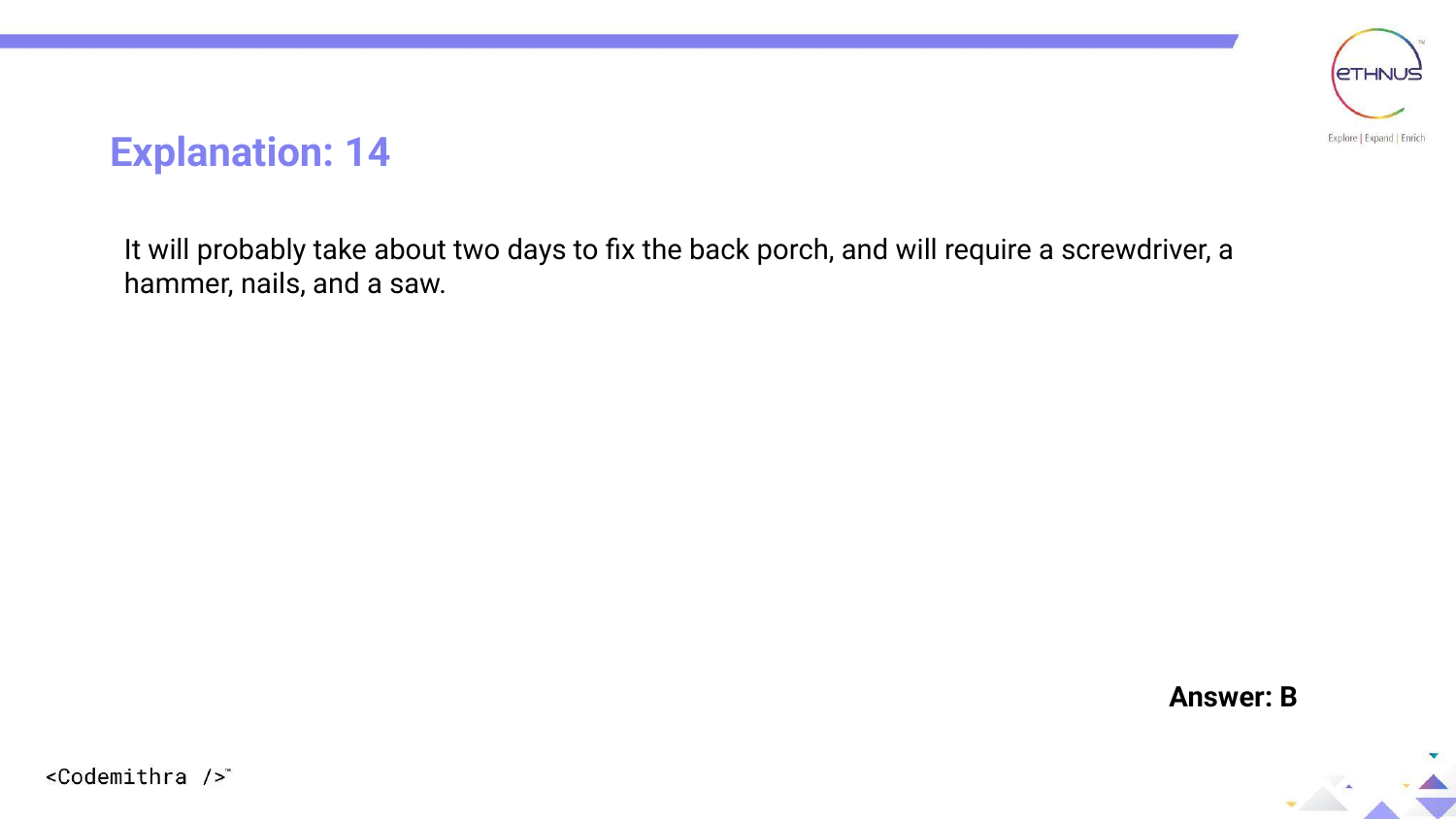

Explanation: 14
It will probably take about two days to fix the back porch, and will require a screwdriver, a hammer, nails, and a saw.
Answer: B